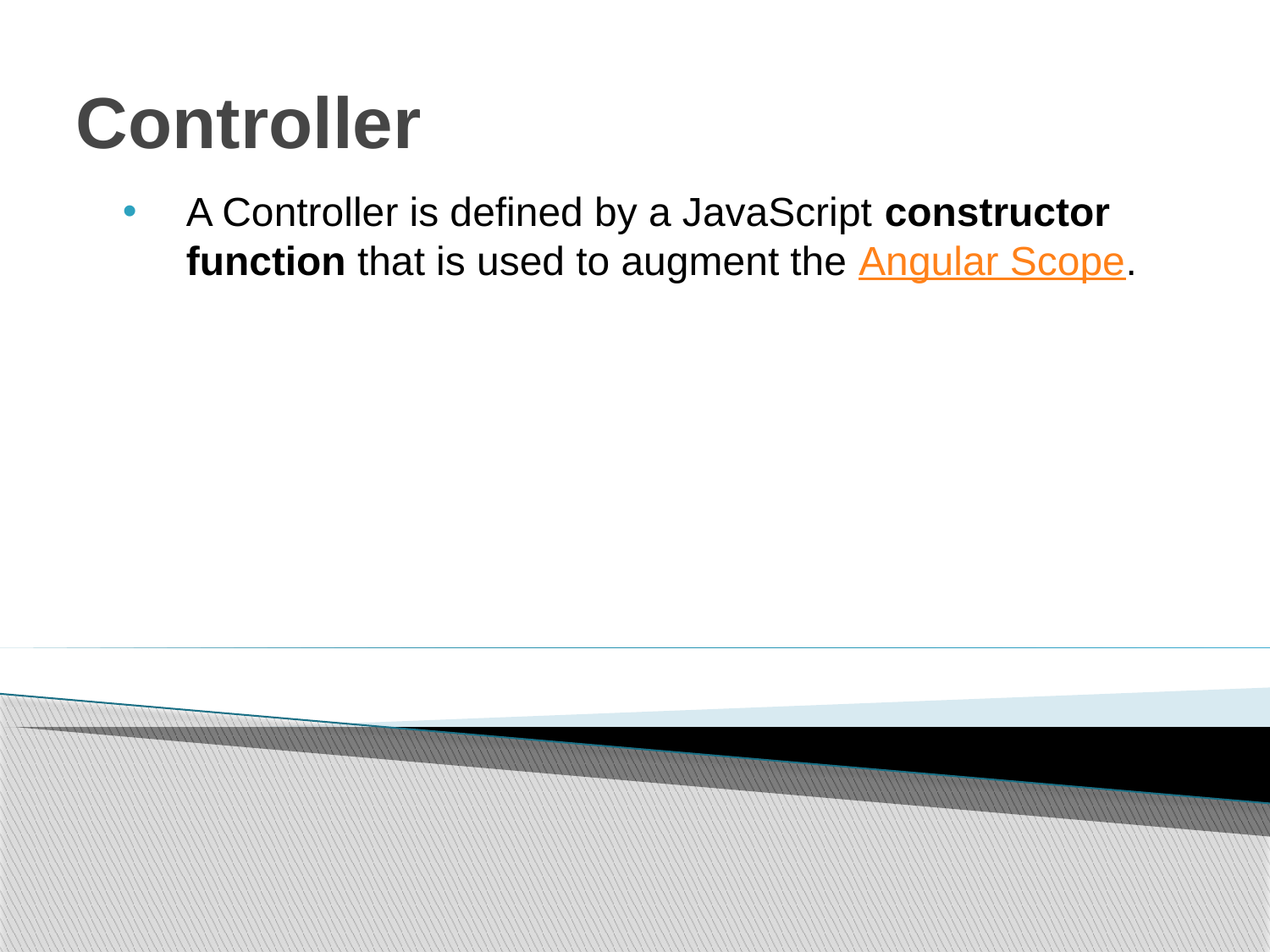

Controller

A Controller is defined by a JavaScript constructor function that is used to augment the Angular Scope.